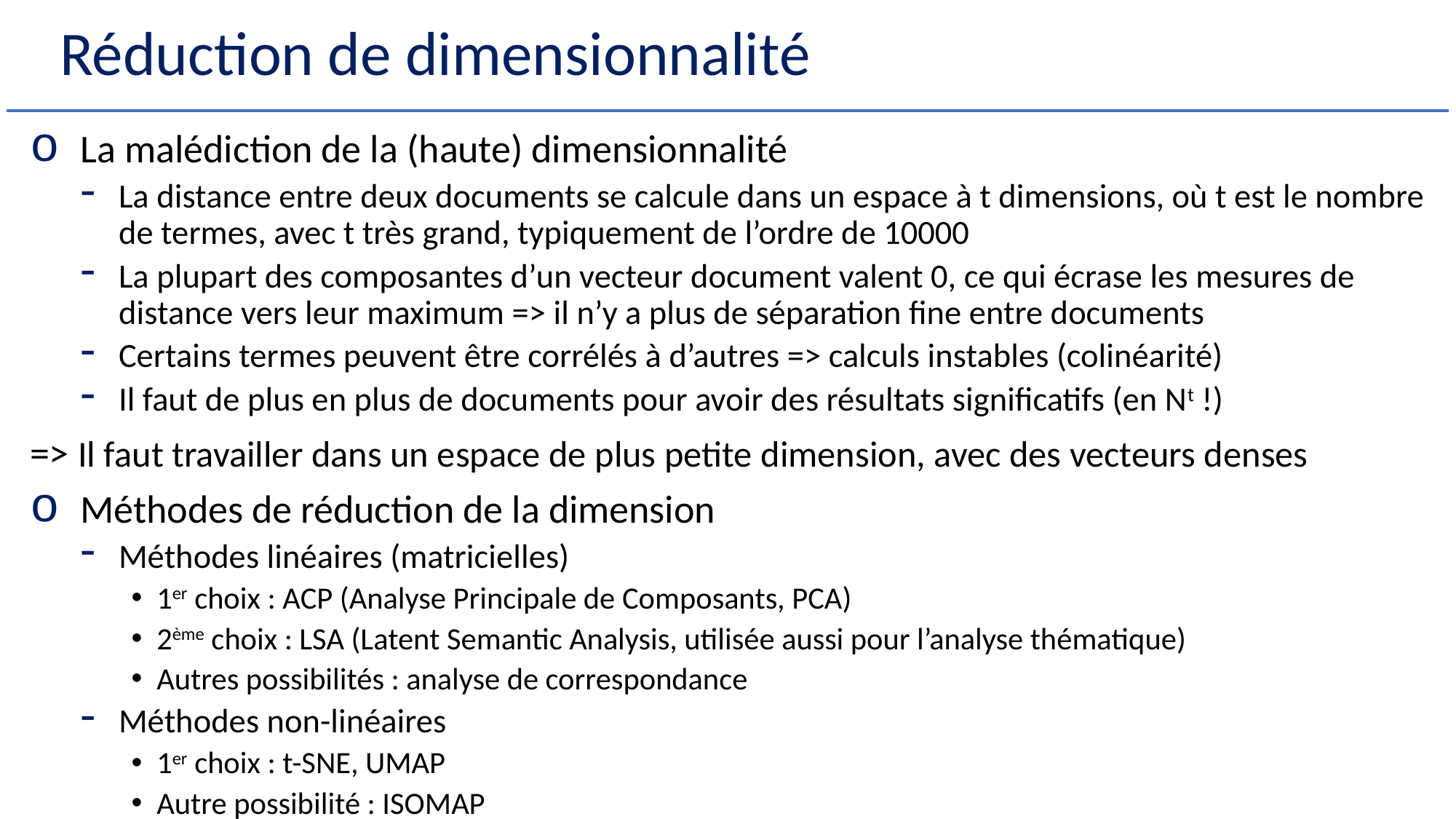

# Réduction de dimensionnalité
La malédiction de la (haute) dimensionnalité
La distance entre deux documents se calcule dans un espace à t dimensions, où t est le nombre de termes, avec t très grand, typiquement de l’ordre de 10000
La plupart des composantes d’un vecteur document valent 0, ce qui écrase les mesures de distance vers leur maximum => il n’y a plus de séparation fine entre documents
Certains termes peuvent être corrélés à d’autres => calculs instables (colinéarité)
Il faut de plus en plus de documents pour avoir des résultats significatifs (en Nt !)
=> Il faut travailler dans un espace de plus petite dimension, avec des vecteurs denses
Méthodes de réduction de la dimension
Méthodes linéaires (matricielles)
1er choix : ACP (Analyse Principale de Composants, PCA)
2ème choix : LSA (Latent Semantic Analysis, utilisée aussi pour l’analyse thématique)
Autres possibilités : analyse de correspondance
Méthodes non-linéaires
1er choix : t-SNE, UMAP
Autre possibilité : ISOMAP